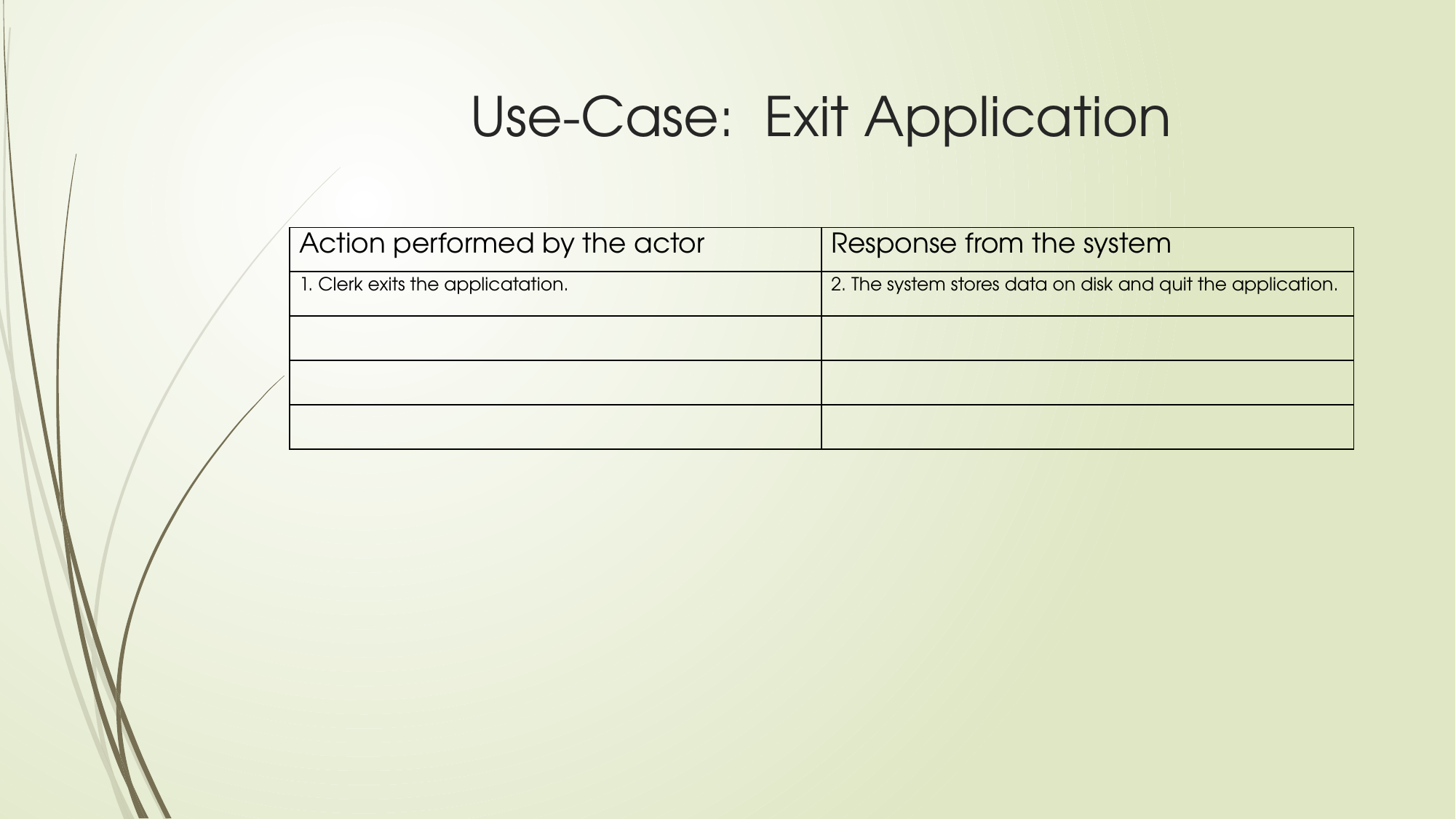

# Use-Case:  Exit Application
| Action performed by the actor | Response from the system |
| --- | --- |
| 1. Clerk exits the applicatation. | 2. The system stores data on disk and quit the application. |
|  |  |
|  |  |
|  |  |